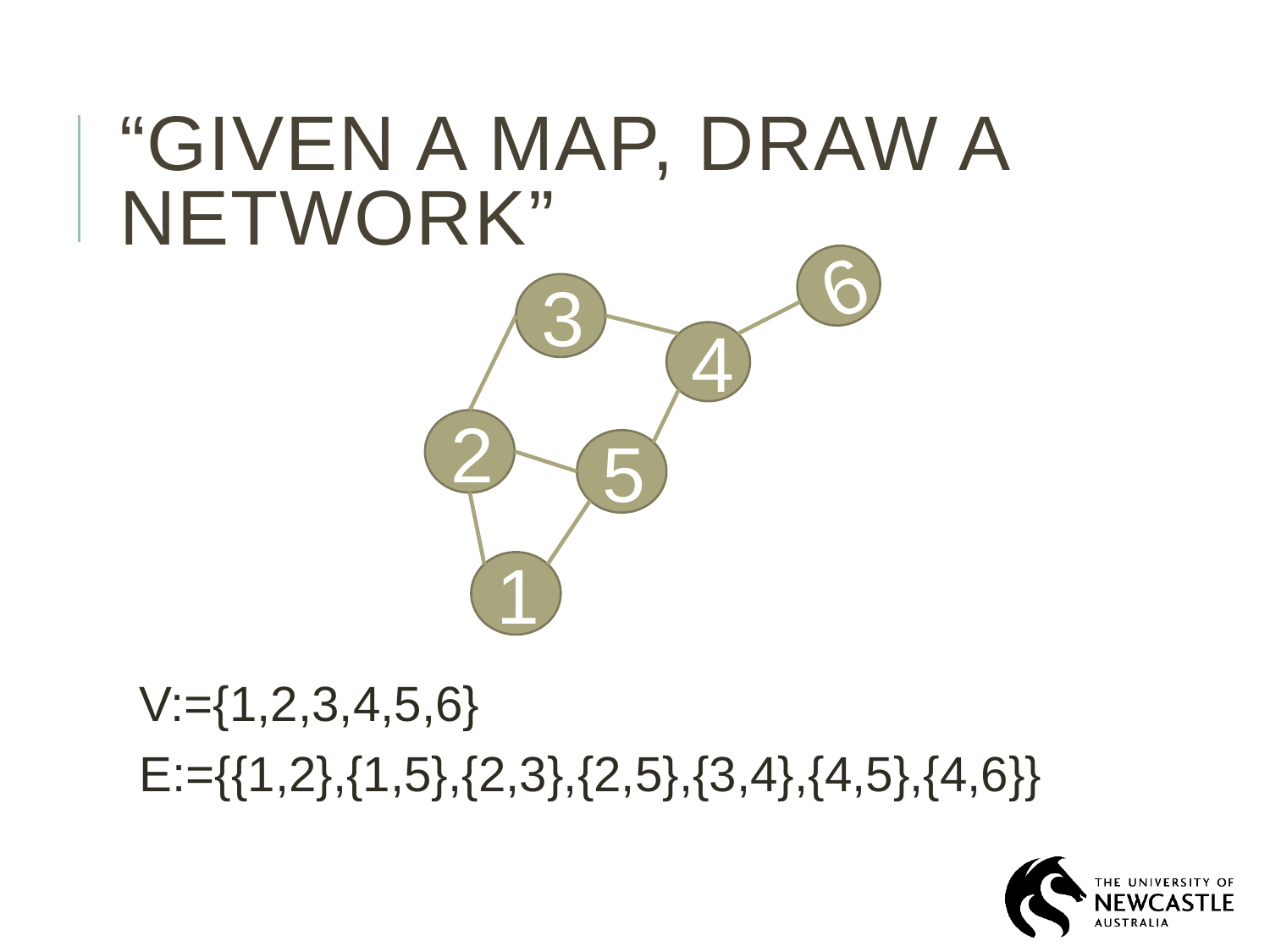

# “given a map, draw a network”
6
3
4
2
5
1
V:={1,2,3,4,5,6}
E:={{1,2},{1,5},{2,3},{2,5},{3,4},{4,5},{4,6}}